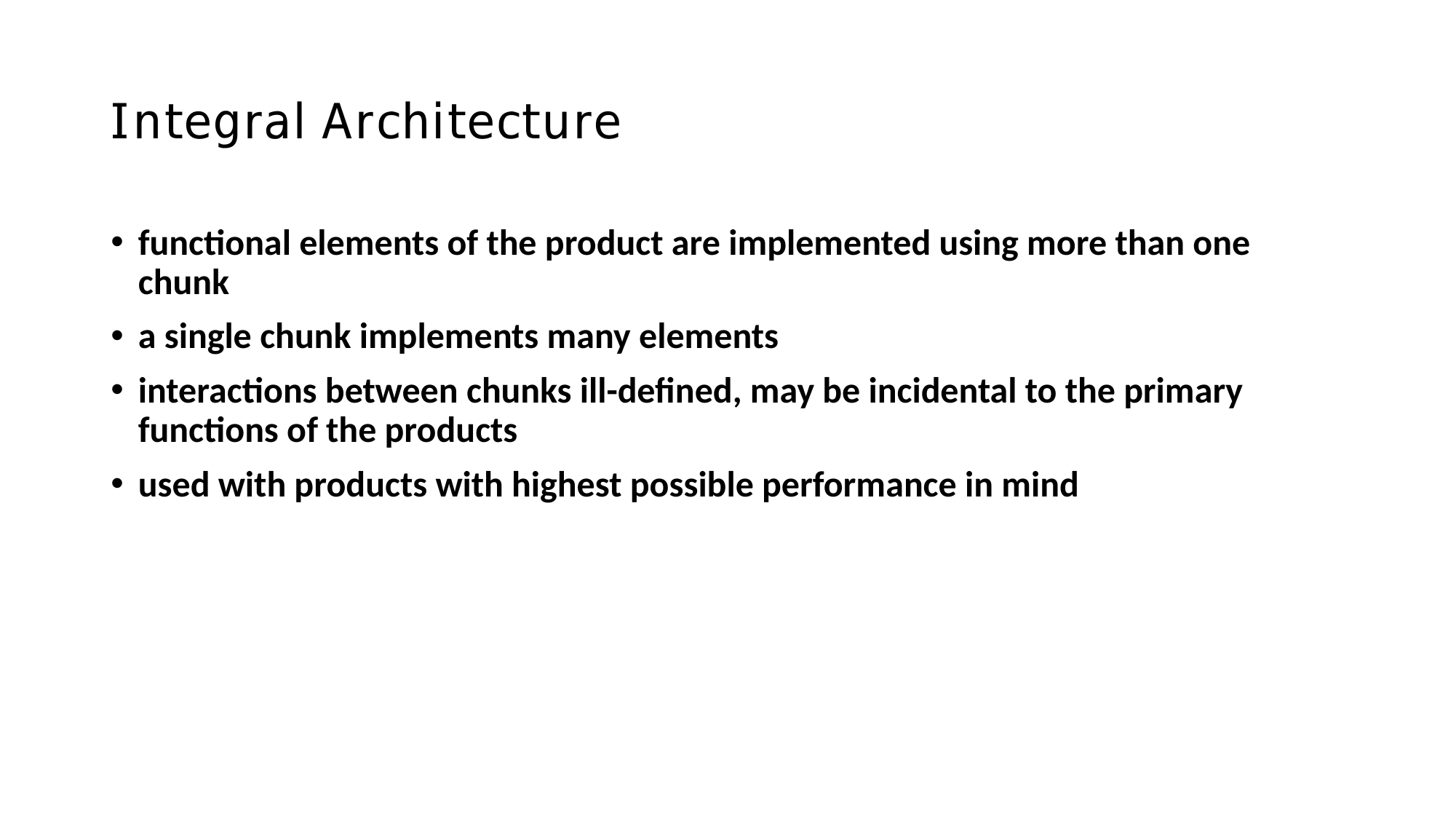

# Integral Architecture
functional elements of the product are implemented using more than one chunk
a single chunk implements many elements
interactions between chunks ill-defined, may be incidental to the primary functions of the products
used with products with highest possible performance in mind